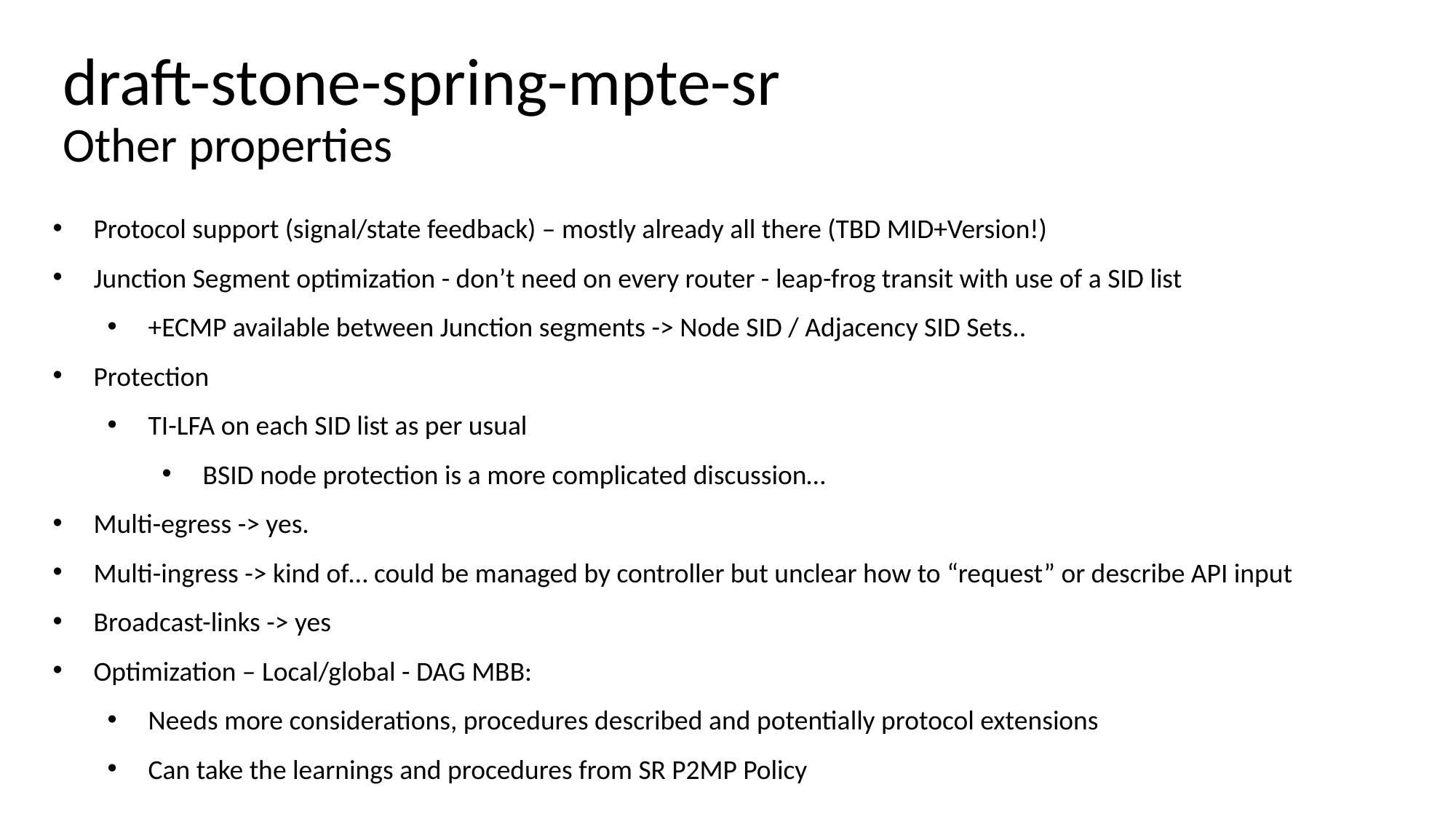

# draft-stone-spring-mpte-sr Other properties
Protocol support (signal/state feedback) – mostly already all there (TBD MID+Version!)
Junction Segment optimization - don’t need on every router - leap-frog transit with use of a SID list
+ECMP available between Junction segments -> Node SID / Adjacency SID Sets..
Protection
TI-LFA on each SID list as per usual
BSID node protection is a more complicated discussion…
Multi-egress -> yes.
Multi-ingress -> kind of… could be managed by controller but unclear how to “request” or describe API input
Broadcast-links -> yes
Optimization – Local/global - DAG MBB:
Needs more considerations, procedures described and potentially protocol extensions
Can take the learnings and procedures from SR P2MP Policy